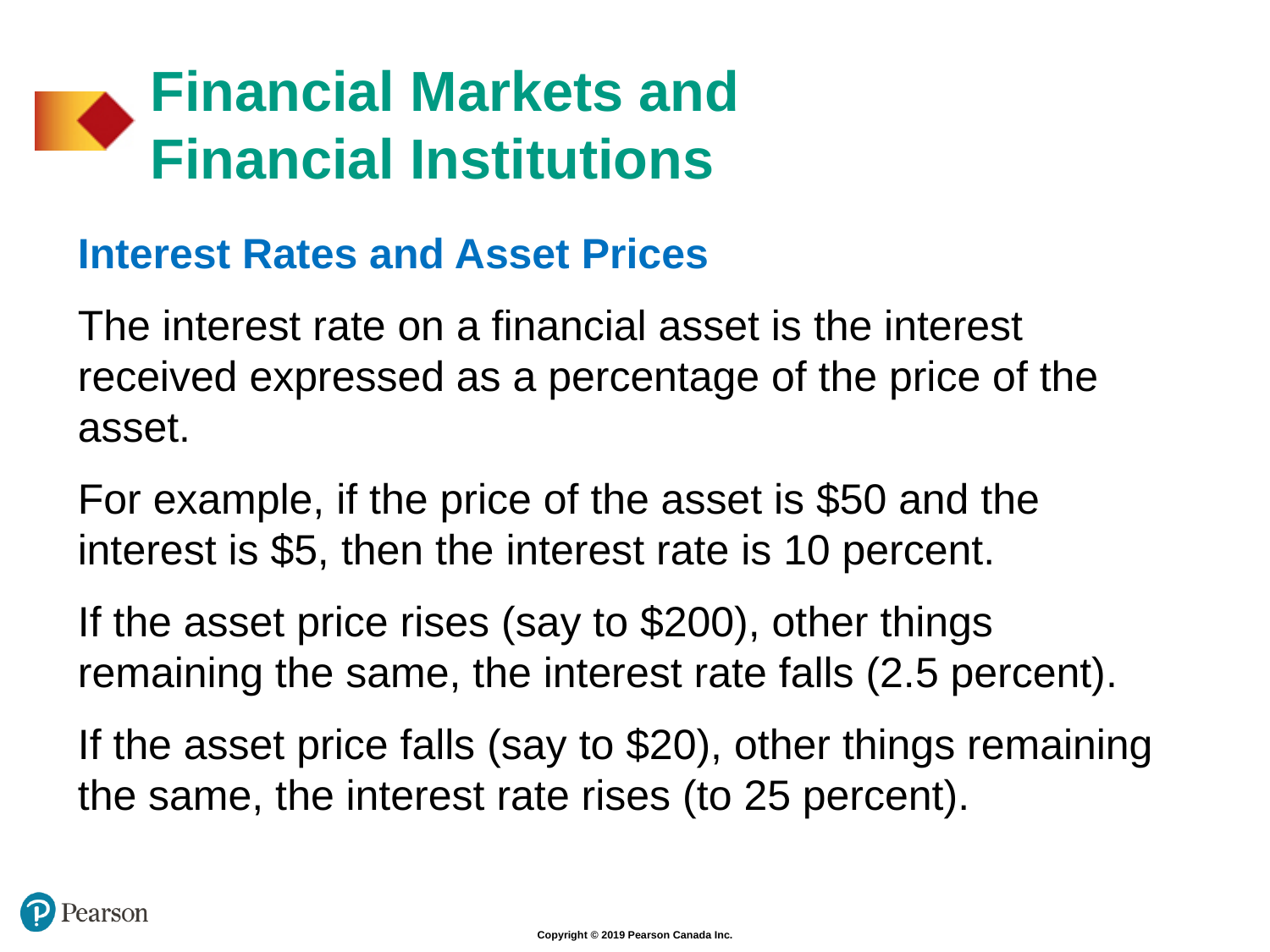

# Financial Markets and Financial Institutions
Interest Rates and Asset Prices
The interest rate on a financial asset is the interest received expressed as a percentage of the price of the asset.
For example, if the price of the asset is $50 and the interest is $5, then the interest rate is 10 percent.
If the asset price rises (say to $200), other things remaining the same, the interest rate falls (2.5 percent).
If the asset price falls (say to $20), other things remaining the same, the interest rate rises (to 25 percent).